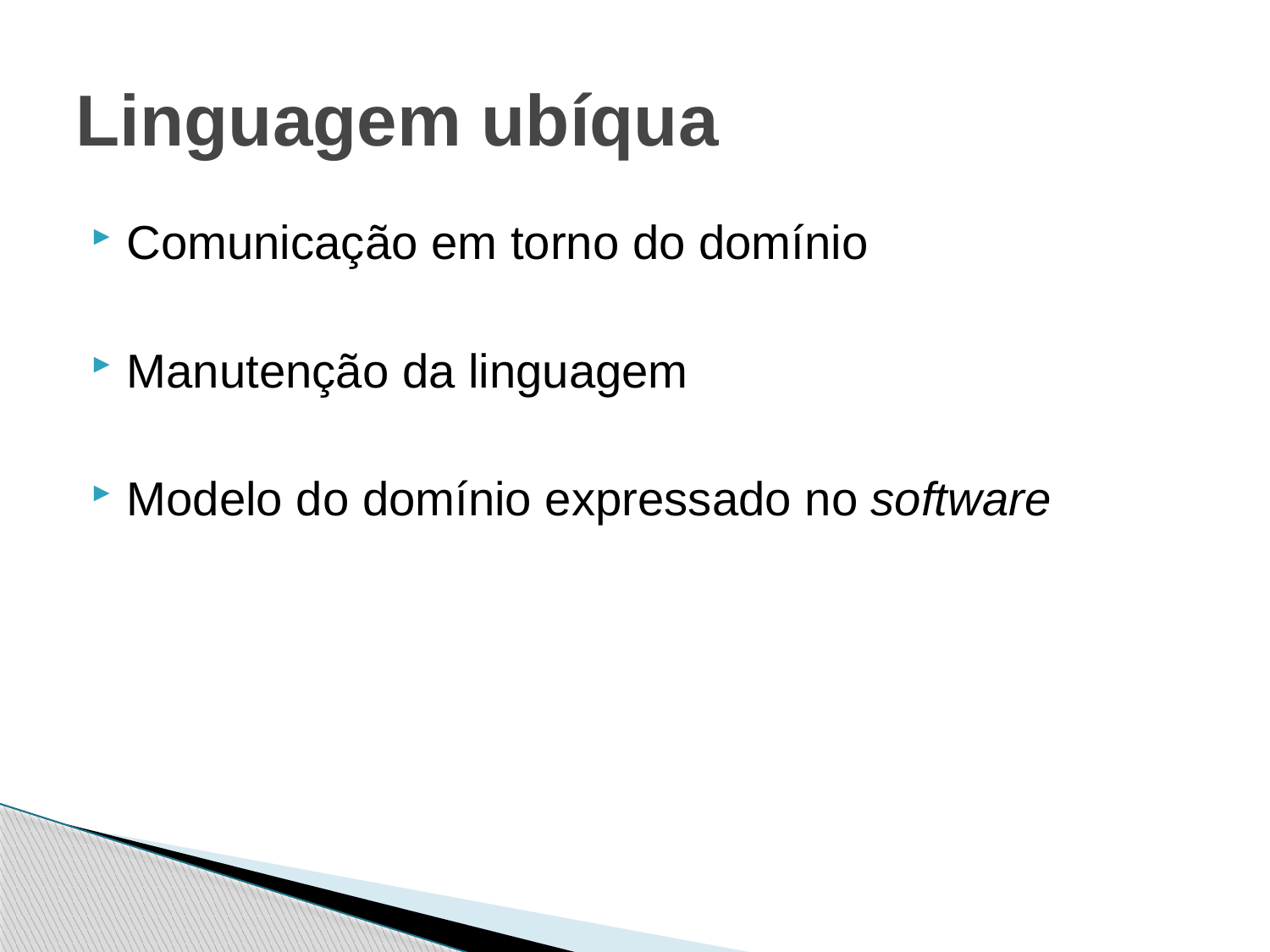

# Linguagem ubíqua
Comunicação em torno do domínio

Manutenção da linguagem

Modelo do domínio expressado no software